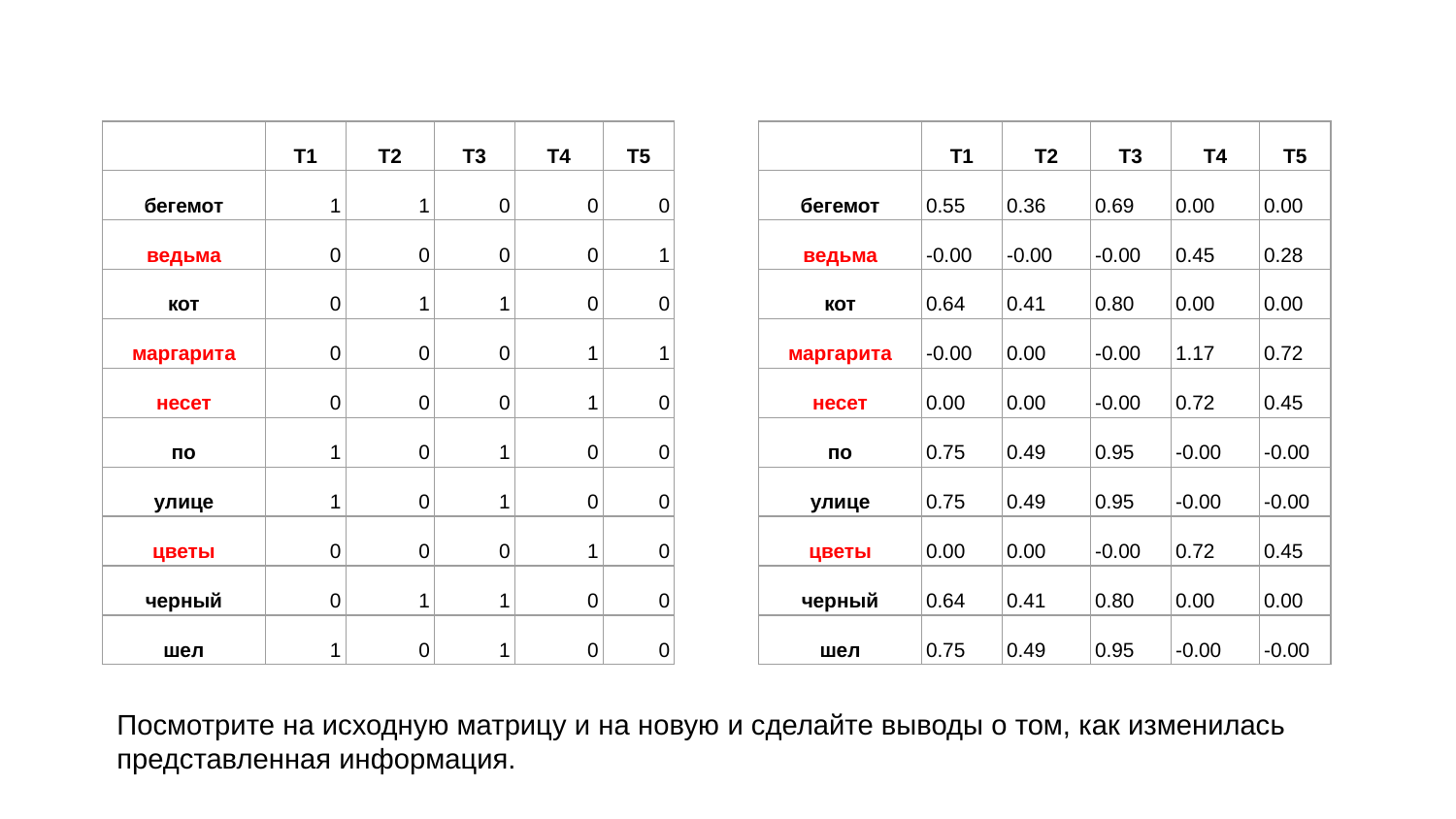

|  | T1 | T2 | T3 | T4 | T5 |
| --- | --- | --- | --- | --- | --- |
| бегемот | 1 | 1 | 0 | 0 | 0 |
| ведьма | 0 | 0 | 0 | 0 | 1 |
| кот | 0 | 1 | 1 | 0 | 0 |
| маргарита | 0 | 0 | 0 | 1 | 1 |
| несет | 0 | 0 | 0 | 1 | 0 |
| по | 1 | 0 | 1 | 0 | 0 |
| улице | 1 | 0 | 1 | 0 | 0 |
| цветы | 0 | 0 | 0 | 1 | 0 |
| черный | 0 | 1 | 1 | 0 | 0 |
| шел | 1 | 0 | 1 | 0 | 0 |
|  | T1 | T2 | T3 | T4 | T5 |
| --- | --- | --- | --- | --- | --- |
| бегемот | 0.55 | 0.36 | 0.69 | 0.00 | 0.00 |
| ведьма | -0.00 | -0.00 | -0.00 | 0.45 | 0.28 |
| кот | 0.64 | 0.41 | 0.80 | 0.00 | 0.00 |
| маргарита | -0.00 | 0.00 | -0.00 | 1.17 | 0.72 |
| несет | 0.00 | 0.00 | -0.00 | 0.72 | 0.45 |
| по | 0.75 | 0.49 | 0.95 | -0.00 | -0.00 |
| улице | 0.75 | 0.49 | 0.95 | -0.00 | -0.00 |
| цветы | 0.00 | 0.00 | -0.00 | 0.72 | 0.45 |
| черный | 0.64 | 0.41 | 0.80 | 0.00 | 0.00 |
| шел | 0.75 | 0.49 | 0.95 | -0.00 | -0.00 |
Посмотрите на исходную матрицу и на новую и сделайте выводы о том, как изменилась представленная информация.